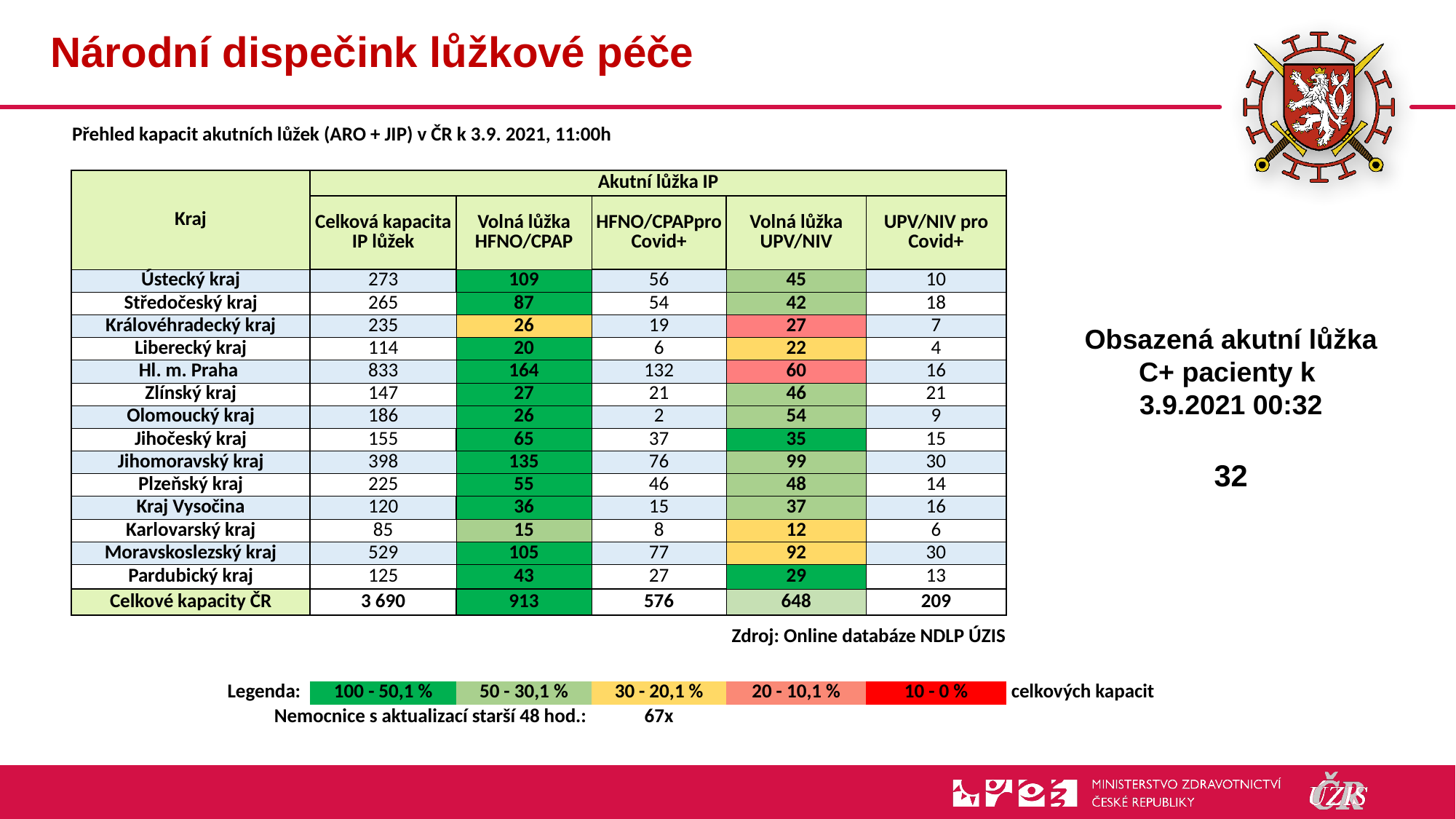

# Národní dispečink lůžkové péče
| Přehled kapacit akutních lůžek (ARO + JIP) v ČR k 3.9. 2021, 11:00h |  |  |  |  |  |  |
| --- | --- | --- | --- | --- | --- | --- |
|  |  |  |  |  |  |  |
| Kraj | Akutní lůžka IP |  |  |  |  |  |
|  | Celková kapacita IP lůžek | Volná lůžka HFNO/CPAP | HFNO/CPAPpro Covid+ | Volná lůžka UPV/NIV | UPV/NIV pro Covid+ |  |
| Ústecký kraj | 273 | 109 | 56 | 45 | 10 |  |
| Středočeský kraj | 265 | 87 | 54 | 42 | 18 |  |
| Královéhradecký kraj | 235 | 26 | 19 | 27 | 7 |  |
| Liberecký kraj | 114 | 20 | 6 | 22 | 4 |  |
| Hl. m. Praha | 833 | 164 | 132 | 60 | 16 |  |
| Zlínský kraj | 147 | 27 | 21 | 46 | 21 |  |
| Olomoucký kraj | 186 | 26 | 2 | 54 | 9 |  |
| Jihočeský kraj | 155 | 65 | 37 | 35 | 15 |  |
| Jihomoravský kraj | 398 | 135 | 76 | 99 | 30 |  |
| Plzeňský kraj | 225 | 55 | 46 | 48 | 14 |  |
| Kraj Vysočina | 120 | 36 | 15 | 37 | 16 |  |
| Karlovarský kraj | 85 | 15 | 8 | 12 | 6 |  |
| Moravskoslezský kraj | 529 | 105 | 77 | 92 | 30 |  |
| Pardubický kraj | 125 | 43 | 27 | 29 | 13 |  |
| Celkové kapacity ČR | 3 690 | 913 | 576 | 648 | 209 |  |
|  |  |  | Zdroj: Online databáze NDLP ÚZIS |  |  |  |
|  |  |  |  |  |  |  |
| Legenda: | 100 - 50,1 % | 50 - 30,1 % | 30 - 20,1 % | 20 - 10,1 % | 10 - 0 % | celkových kapacit |
| Nemocnice s aktualizací starší 48 hod.: |  |  | 67x |  |  |  |
Obsazená akutní lůžka C+ pacienty k
3.9.2021 00:32

32